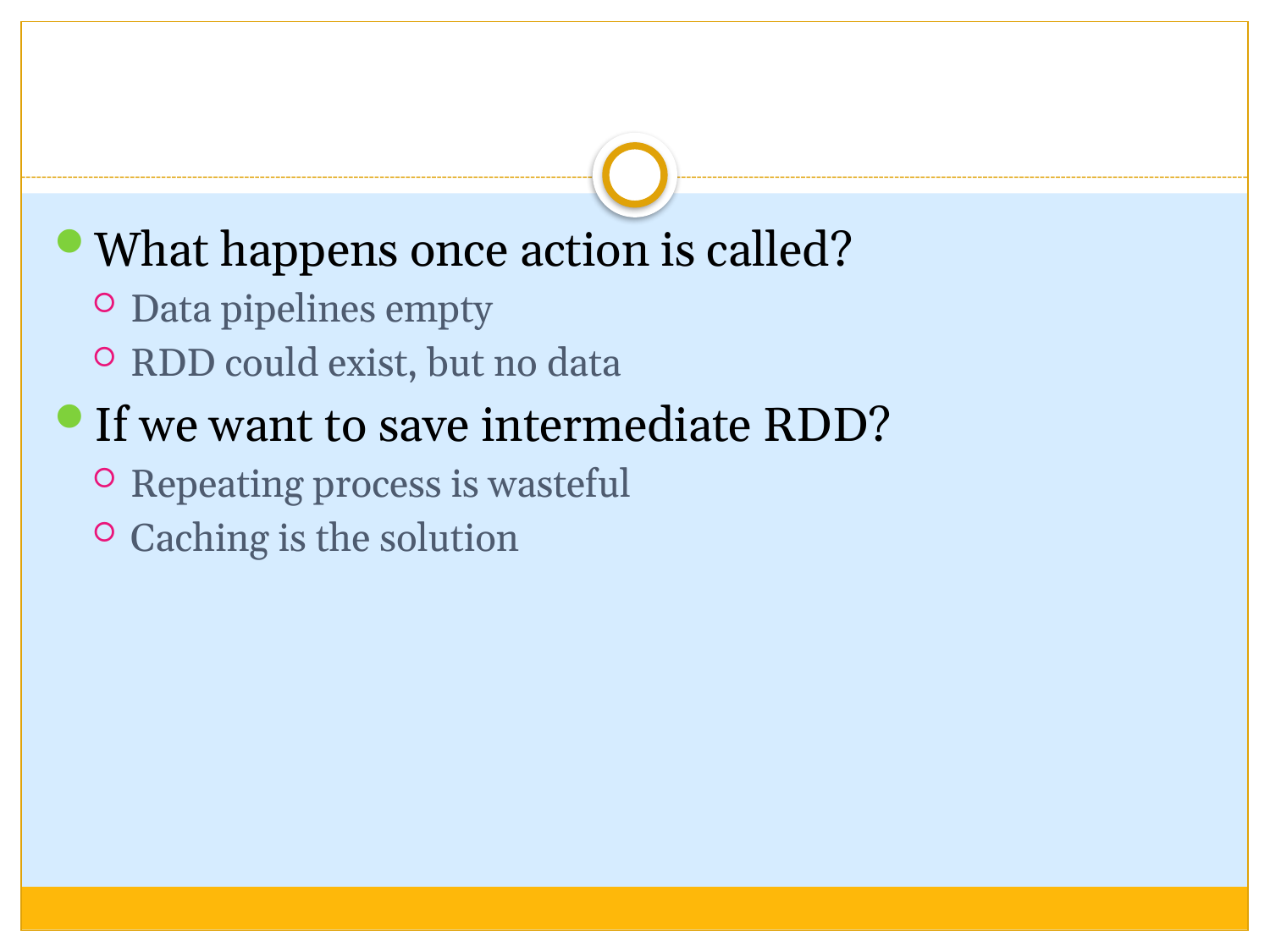

What happens once action is called?
Data pipelines empty
RDD could exist, but no data
If we want to save intermediate RDD?
Repeating process is wasteful
Caching is the solution